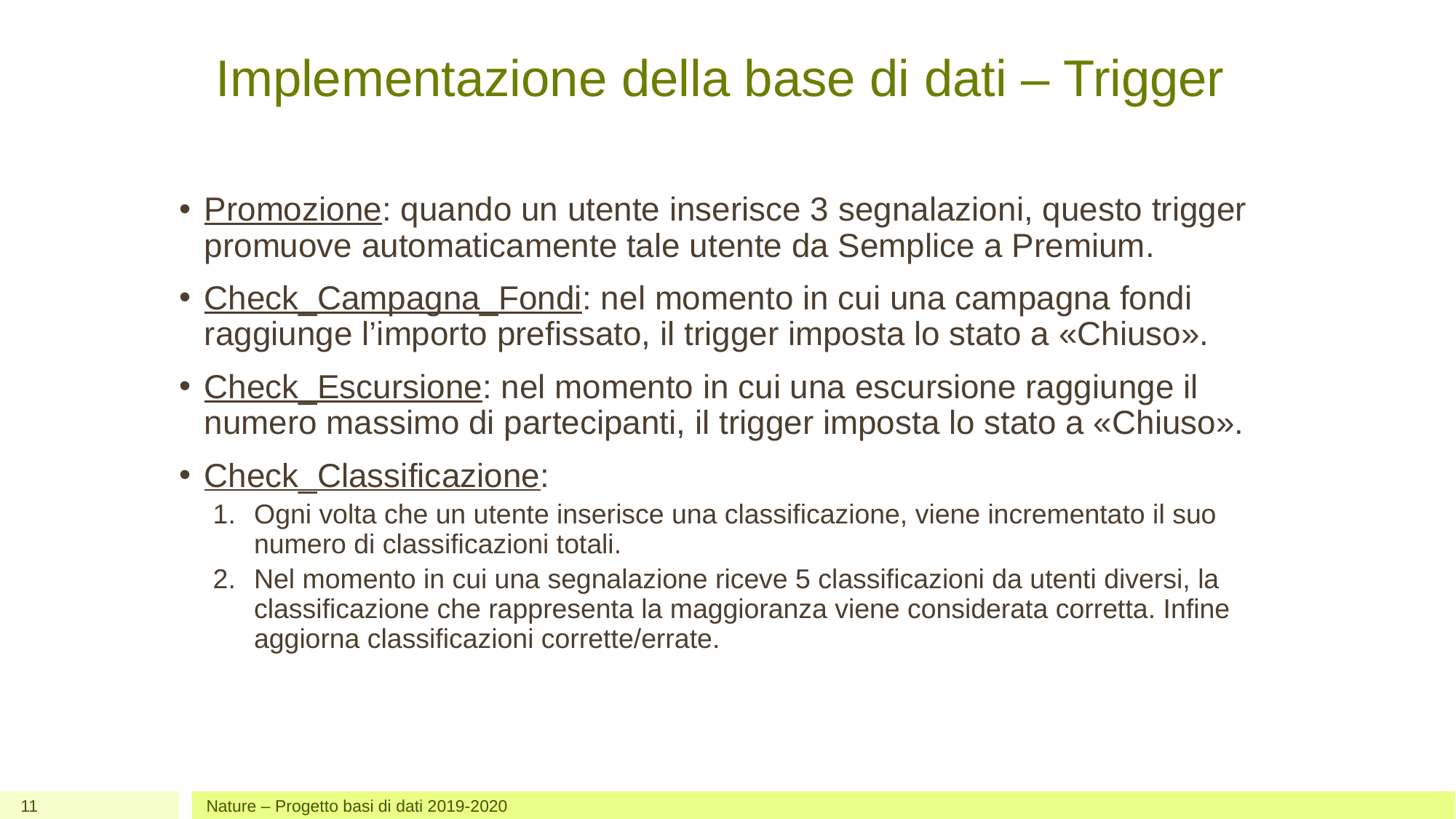

# Implementazione della base di dati – Trigger
Promozione: quando un utente inserisce 3 segnalazioni, questo trigger promuove automaticamente tale utente da Semplice a Premium.
Check_Campagna_Fondi: nel momento in cui una campagna fondi raggiunge l’importo prefissato, il trigger imposta lo stato a «Chiuso».
Check_Escursione: nel momento in cui una escursione raggiunge il numero massimo di partecipanti, il trigger imposta lo stato a «Chiuso».
Check_Classificazione:
Ogni volta che un utente inserisce una classificazione, viene incrementato il suo numero di classificazioni totali.
Nel momento in cui una segnalazione riceve 5 classificazioni da utenti diversi, la classificazione che rappresenta la maggioranza viene considerata corretta. Infine aggiorna classificazioni corrette/errate.
11
Nature – Progetto basi di dati 2019-2020